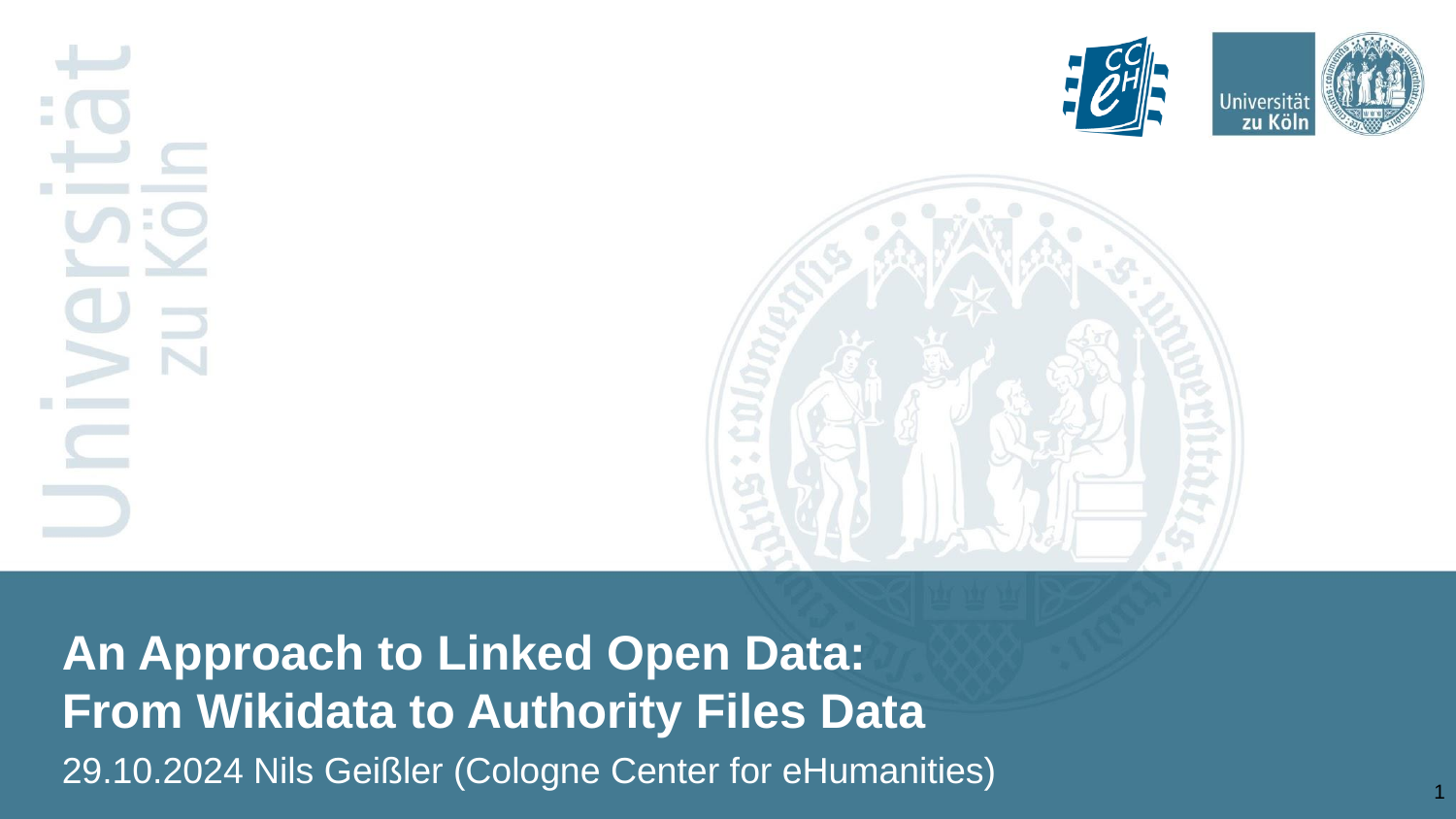

An Approach to Linked Open Data:
From Wikidata to Authority Files Data
29.10.2024 Nils Geißler (Cologne Center for eHumanities)
1